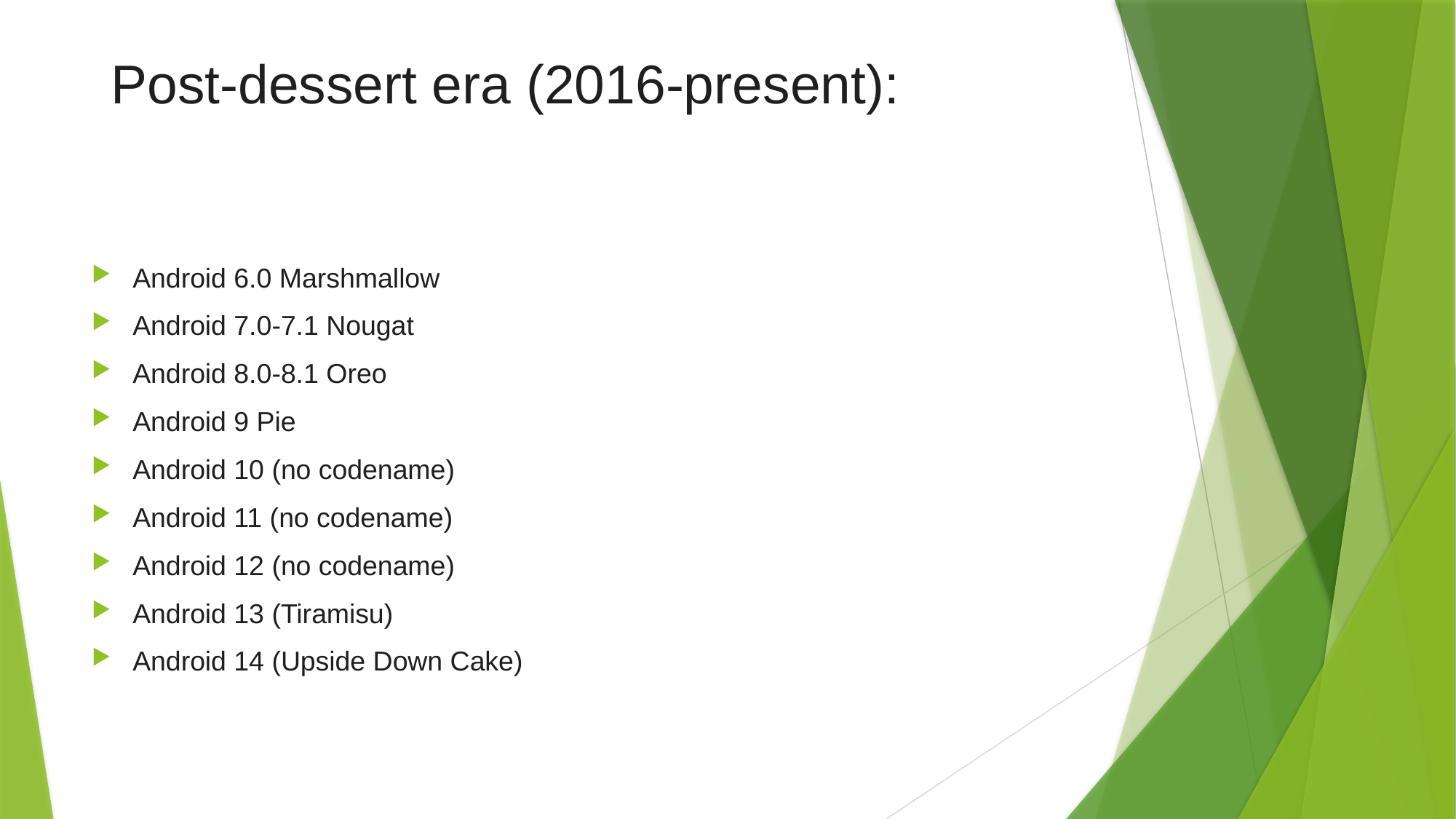

# Post-dessert era (2016-present):
Android 6.0 Marshmallow
Android 7.0-7.1 Nougat
Android 8.0-8.1 Oreo
Android 9 Pie
Android 10 (no codename)
Android 11 (no codename)
Android 12 (no codename)
Android 13 (Tiramisu)
Android 14 (Upside Down Cake)